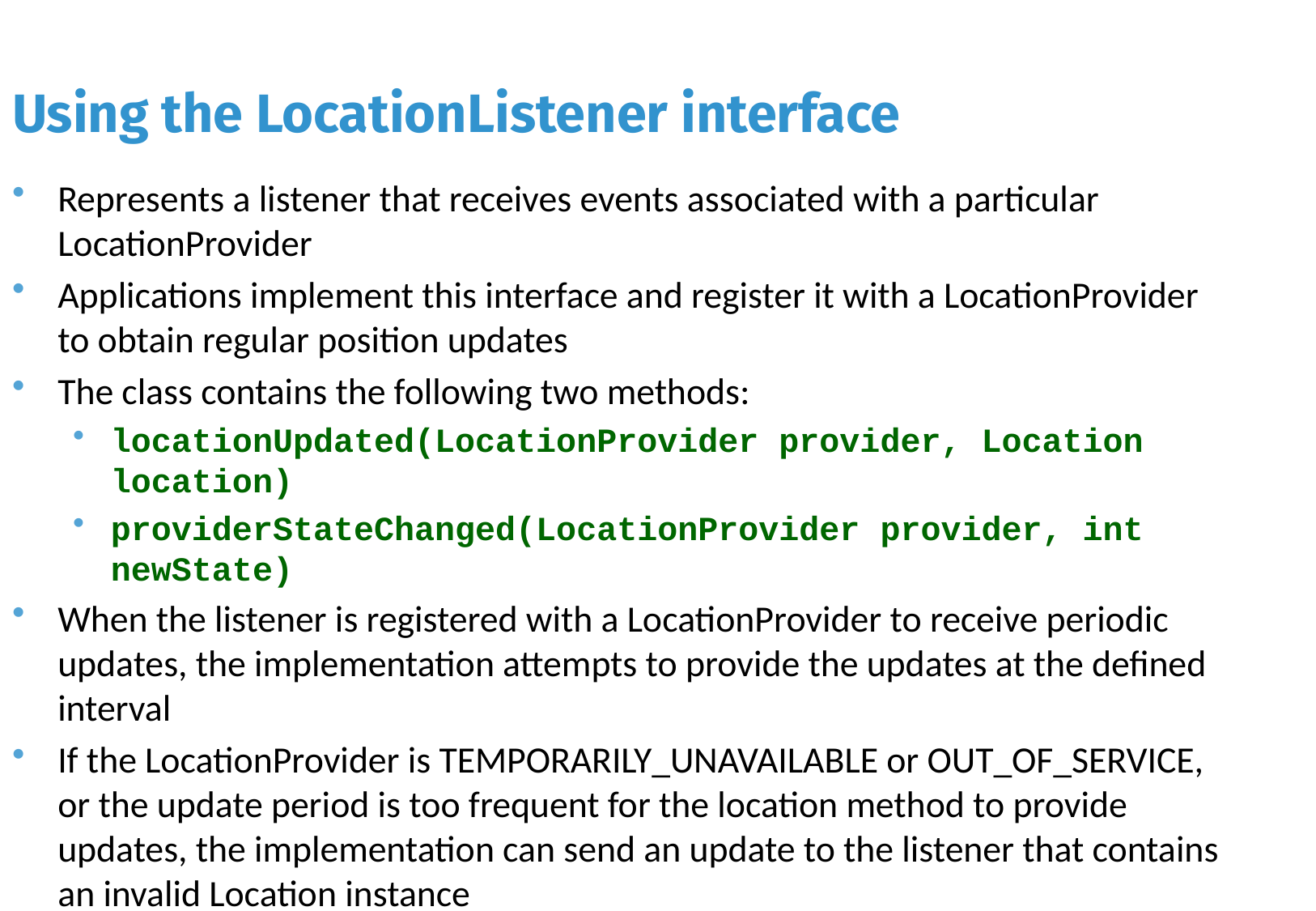

Using the LocationListener interface
Represents a listener that receives events associated with a particular LocationProvider
Applications implement this interface and register it with a LocationProvider to obtain regular position updates
The class contains the following two methods:
locationUpdated(LocationProvider provider, Location location)
providerStateChanged(LocationProvider provider, int newState)
When the listener is registered with a LocationProvider to receive periodic updates, the implementation attempts to provide the updates at the defined interval
If the LocationProvider is TEMPORARILY_UNAVAILABLE or OUT_OF_SERVICE, or the update period is too frequent for the location method to provide updates, the implementation can send an update to the listener that contains an invalid Location instance